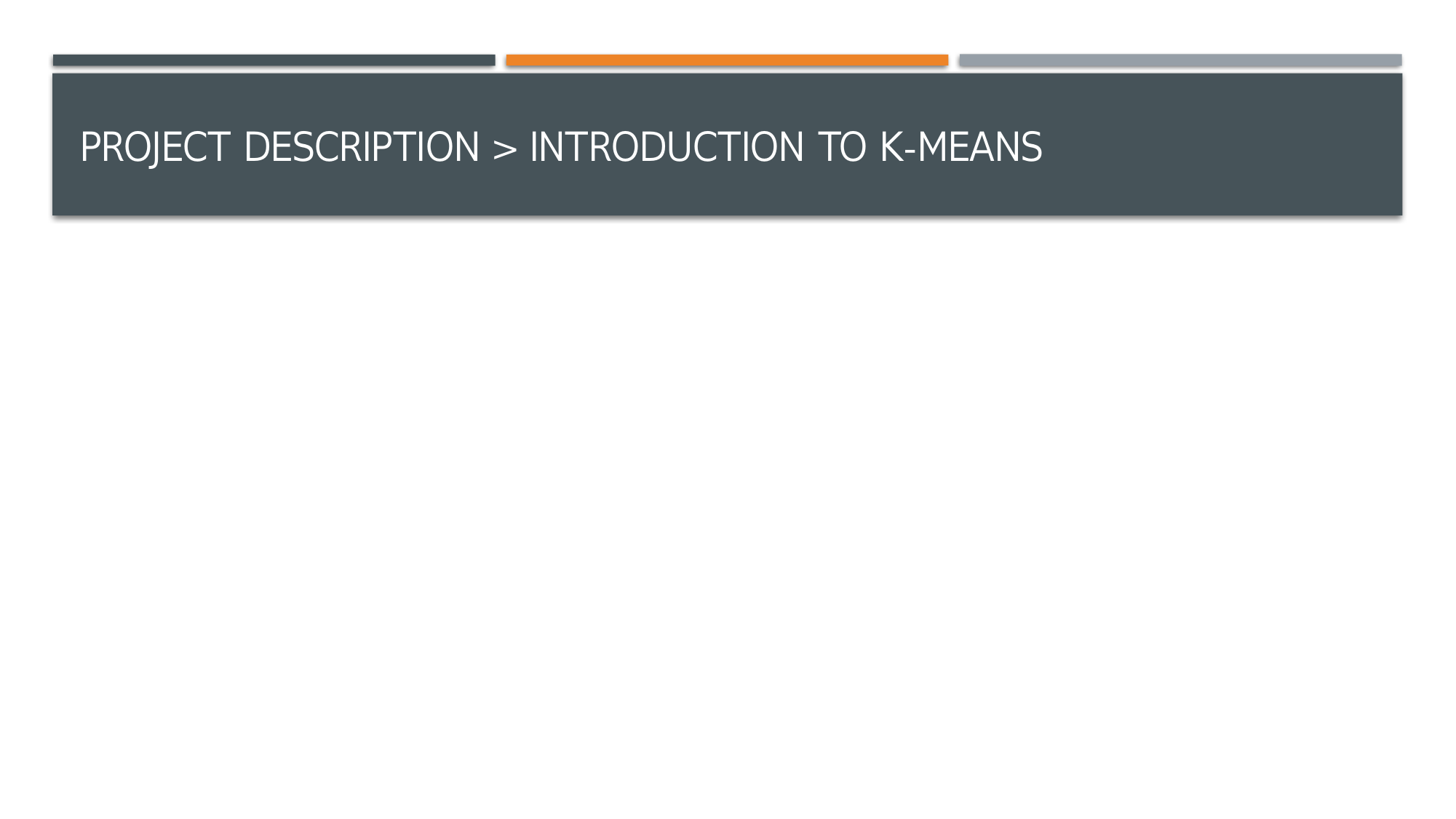

# Project description > introduction to k-means